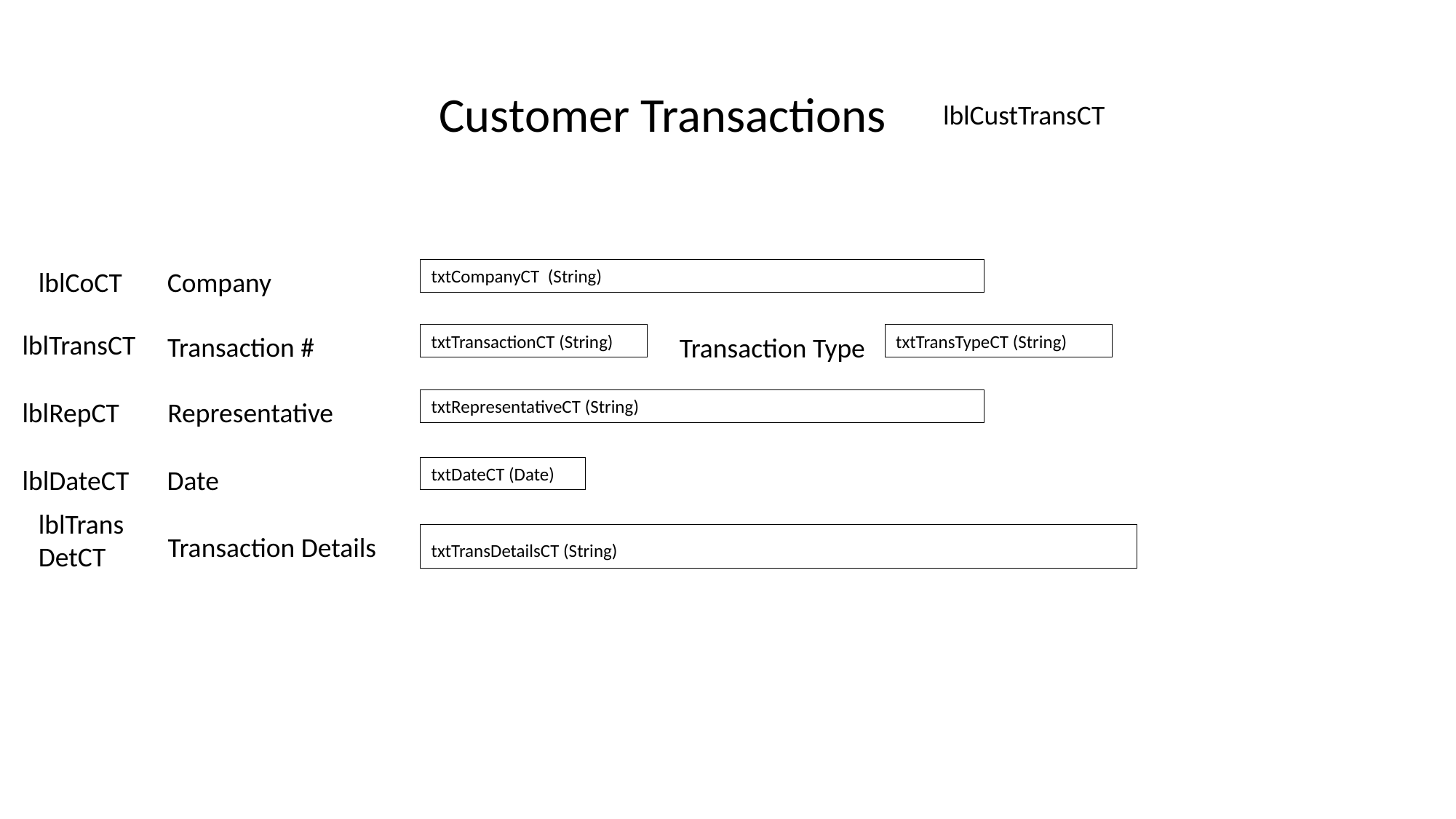

Customer Transactions
lblCustTransCT
lblCoCT
Company
txtCompanyCT  (String)
lblTransCT
txtTransTypeCT (String)
Transaction #
txtTransactionCT (String)
Transaction Type
lblRepCT
Representative
txtRepresentativeCT (String)
lblDateCT
Date
txtDateCT (Date)
lblTransDetCT
Transaction Details
txtTransDetailsCT (String)